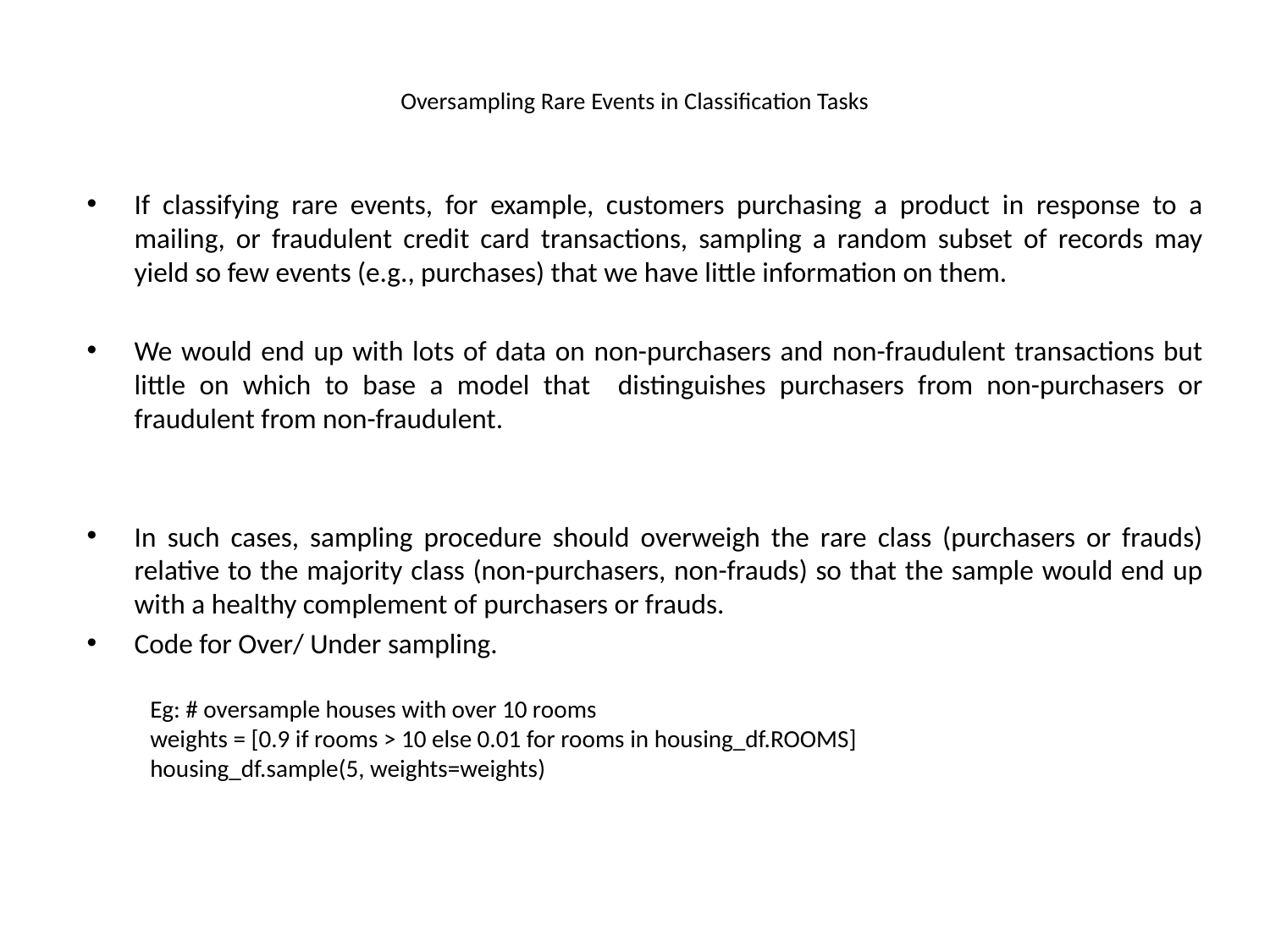

# Oversampling Rare Events in Classification Tasks
If classifying rare events, for example, customers purchasing a product in response to a mailing, or fraudulent credit card transactions, sampling a random subset of records may yield so few events (e.g., purchases) that we have little information on them.

We would end up with lots of data on non-purchasers and non-fraudulent transactions but little on which to base a model that  distinguishes purchasers from non-purchasers or fraudulent from non-fraudulent.

In such cases, sampling procedure should overweigh the rare class (purchasers or frauds) relative to the majority class (non-purchasers, non-frauds) so that the sample would end up with a healthy complement of purchasers or frauds.
Code for Over/ Under sampling.
Eg: # oversample houses with over 10 rooms
weights = [0.9 if rooms > 10 else 0.01 for rooms in housing_df.ROOMS]
housing_df.sample(5, weights=weights)